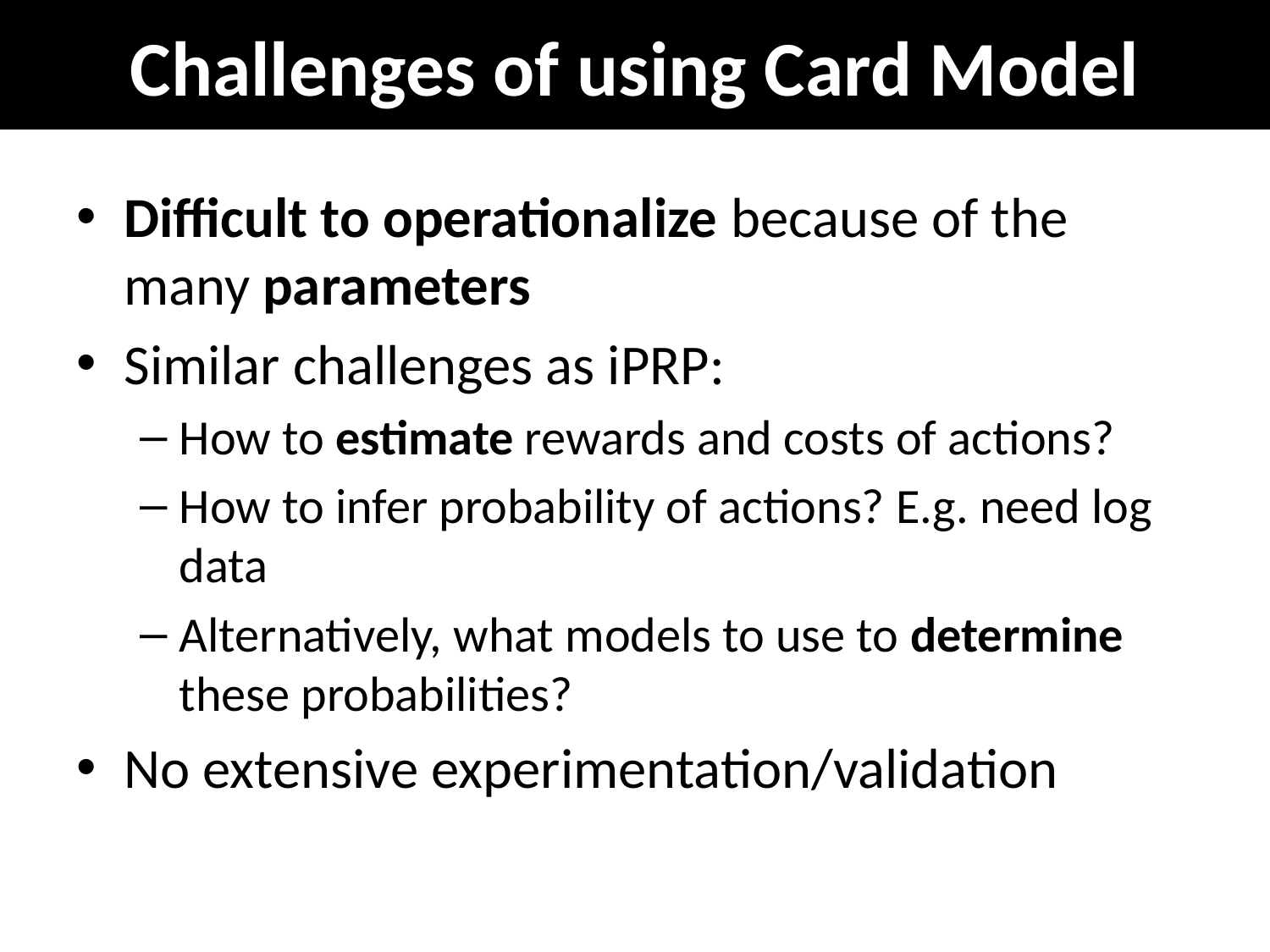

# Challenges of using Card Model
Difficult to operationalize because of the many parameters
Similar challenges as iPRP:
How to estimate rewards and costs of actions?
How to infer probability of actions? E.g. need log data
Alternatively, what models to use to determine these probabilities?
No extensive experimentation/validation